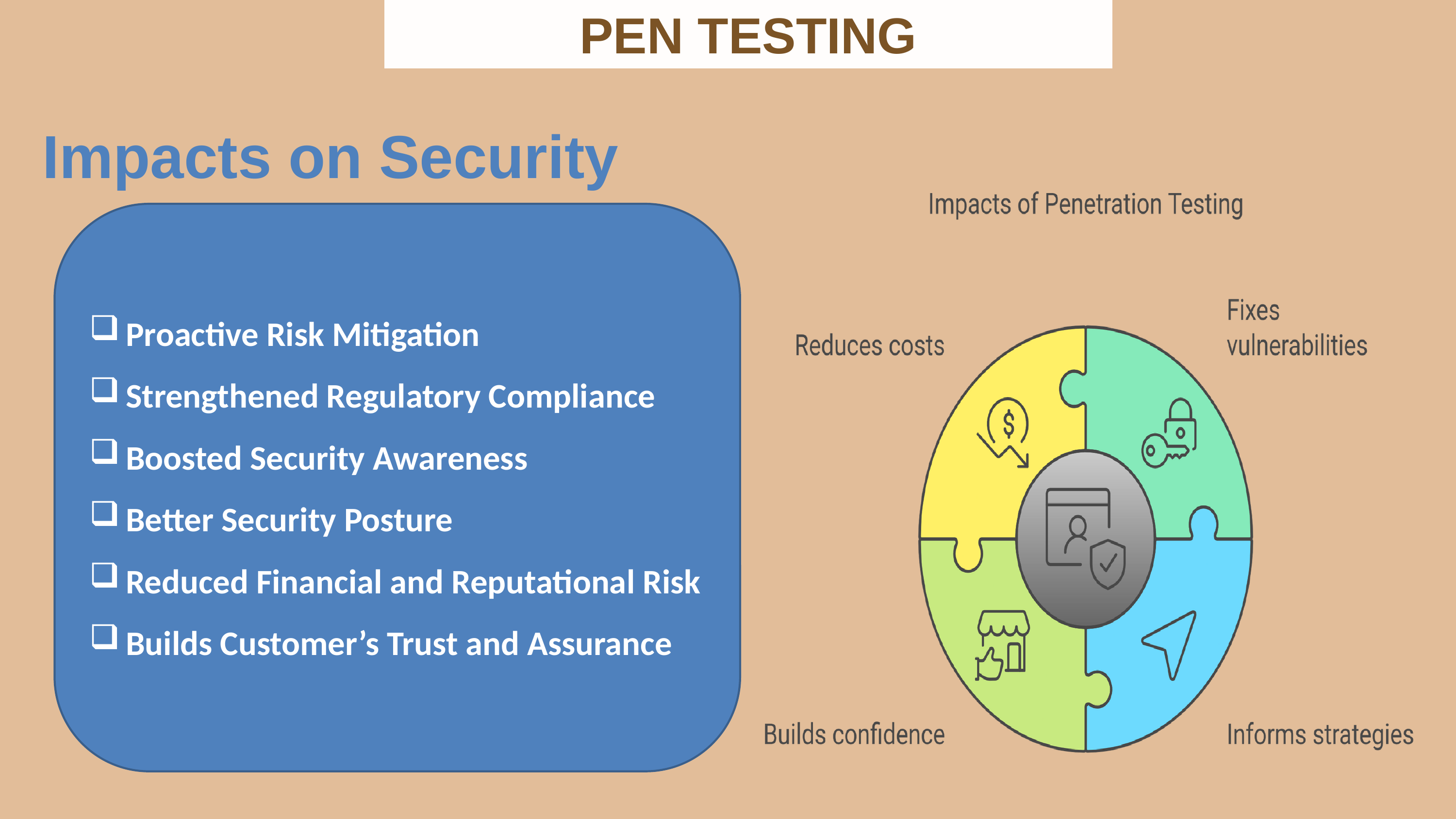

PEN TESTING
Impacts on Security

Proactive Risk Mitigation
Strengthened Regulatory Compliance
Boosted Security Awareness
Better Security Posture
Reduced Financial and Reputational Risk
Builds Customer’s Trust and Assurance